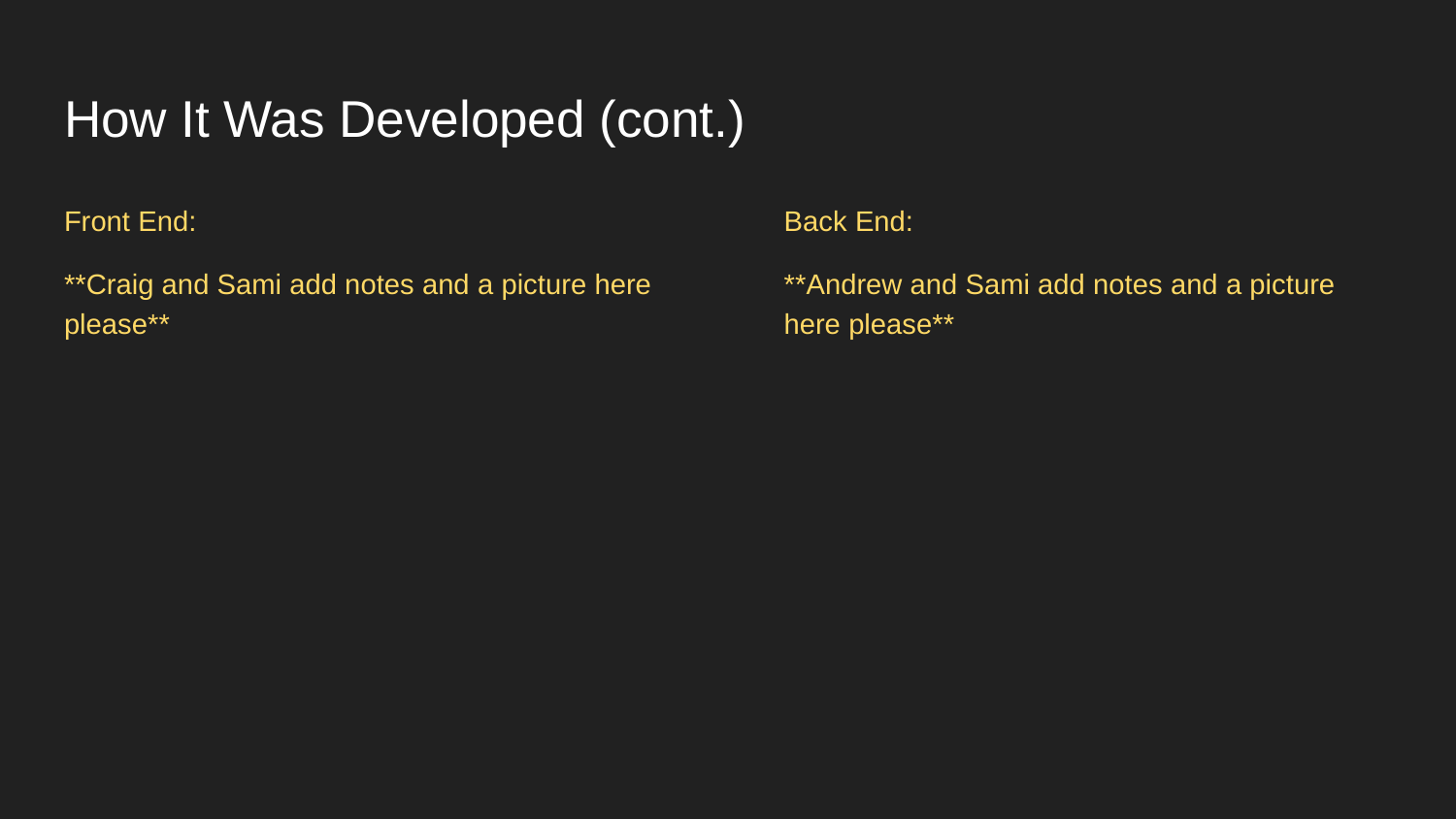

# How It Was Developed (cont.)
Front End:
**Craig and Sami add notes and a picture here please**
Back End:
**Andrew and Sami add notes and a picture here please**